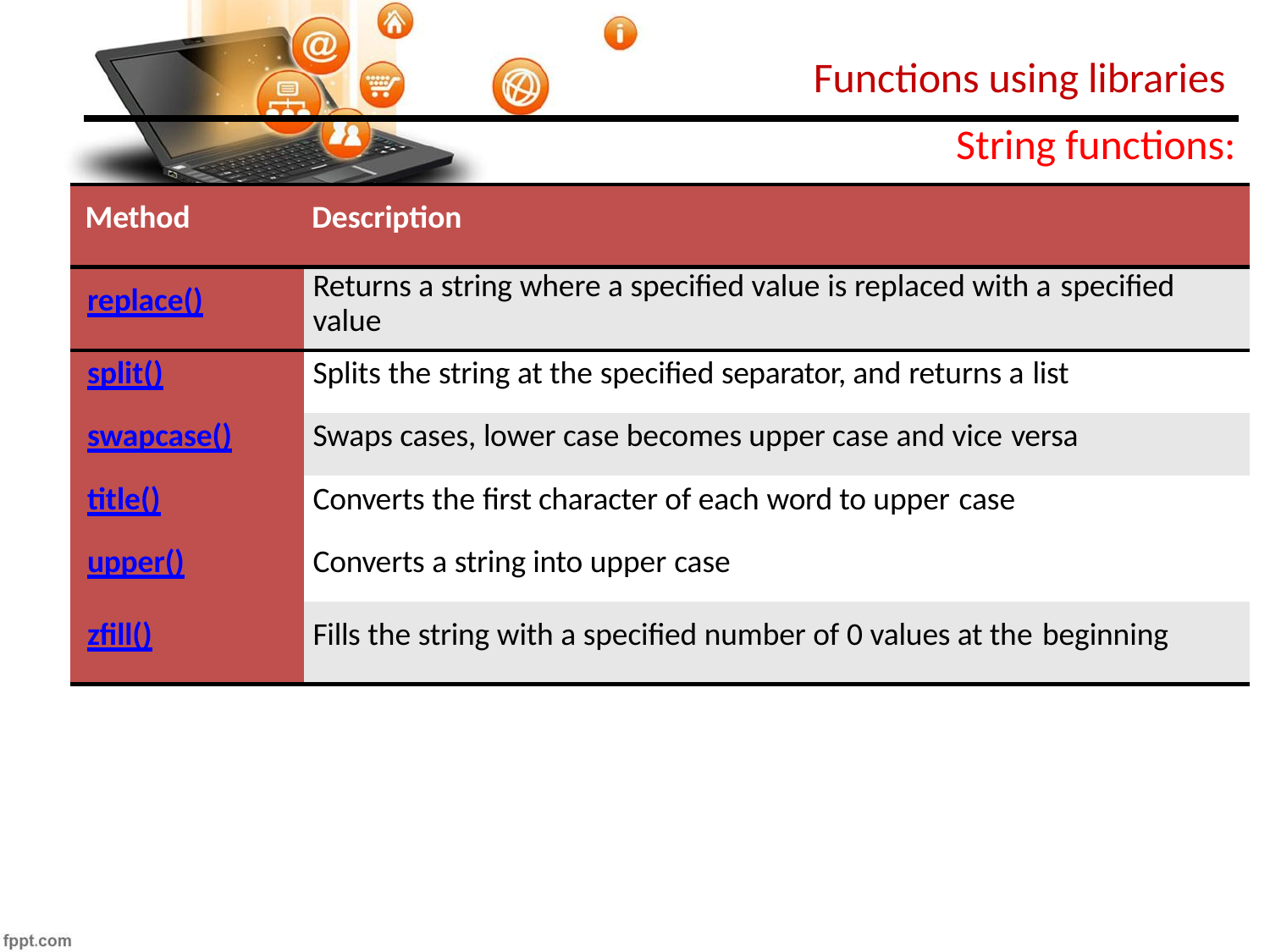

# Functions using libraries
String functions:

| Method | Description |
| --- | --- |
| replace() | Returns a string where a specified value is replaced with a specified value |
| split() | Splits the string at the specified separator, and returns a list |
| swapcase() | Swaps cases, lower case becomes upper case and vice versa |
| title() | Converts the first character of each word to upper case |
| upper() | Converts a string into upper case |
| zfill() | Fills the string with a specified number of 0 values at the beginning |